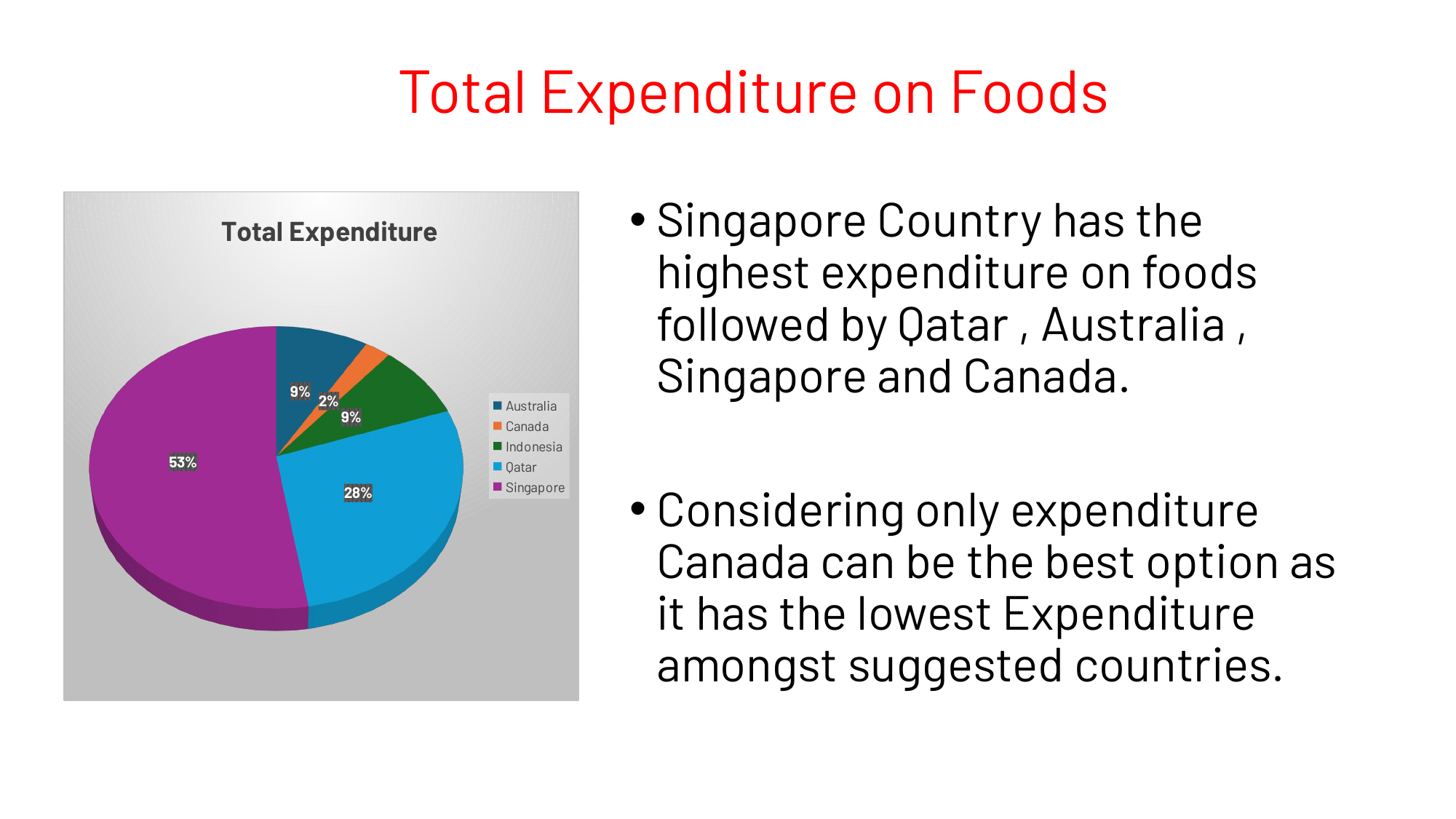

# Total Expenditure on Foods
Singapore Country has the highest expenditure on foods followed by Qatar , Australia , Singapore and Canada.

Considering only expenditure Canada can be the best option as it has the lowest Expenditure amongst suggested countries.

[unsupported chart]